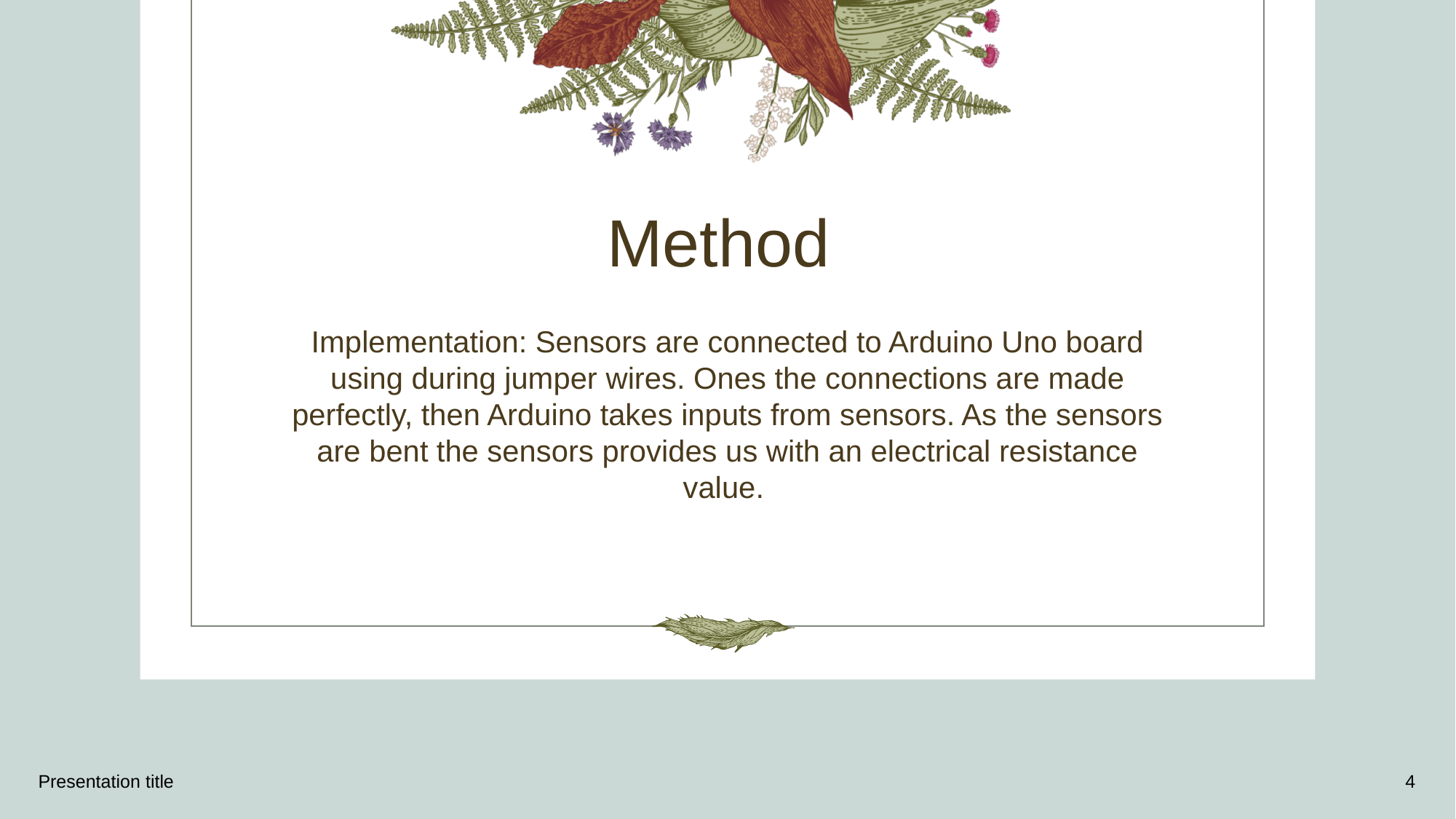

# Method
Implementation: Sensors are connected to Arduino Uno board using during jumper wires. Ones the connections are made perfectly, then Arduino takes inputs from sensors. As the sensors are bent the sensors provides us with an electrical resistance value.

Presentation title
4